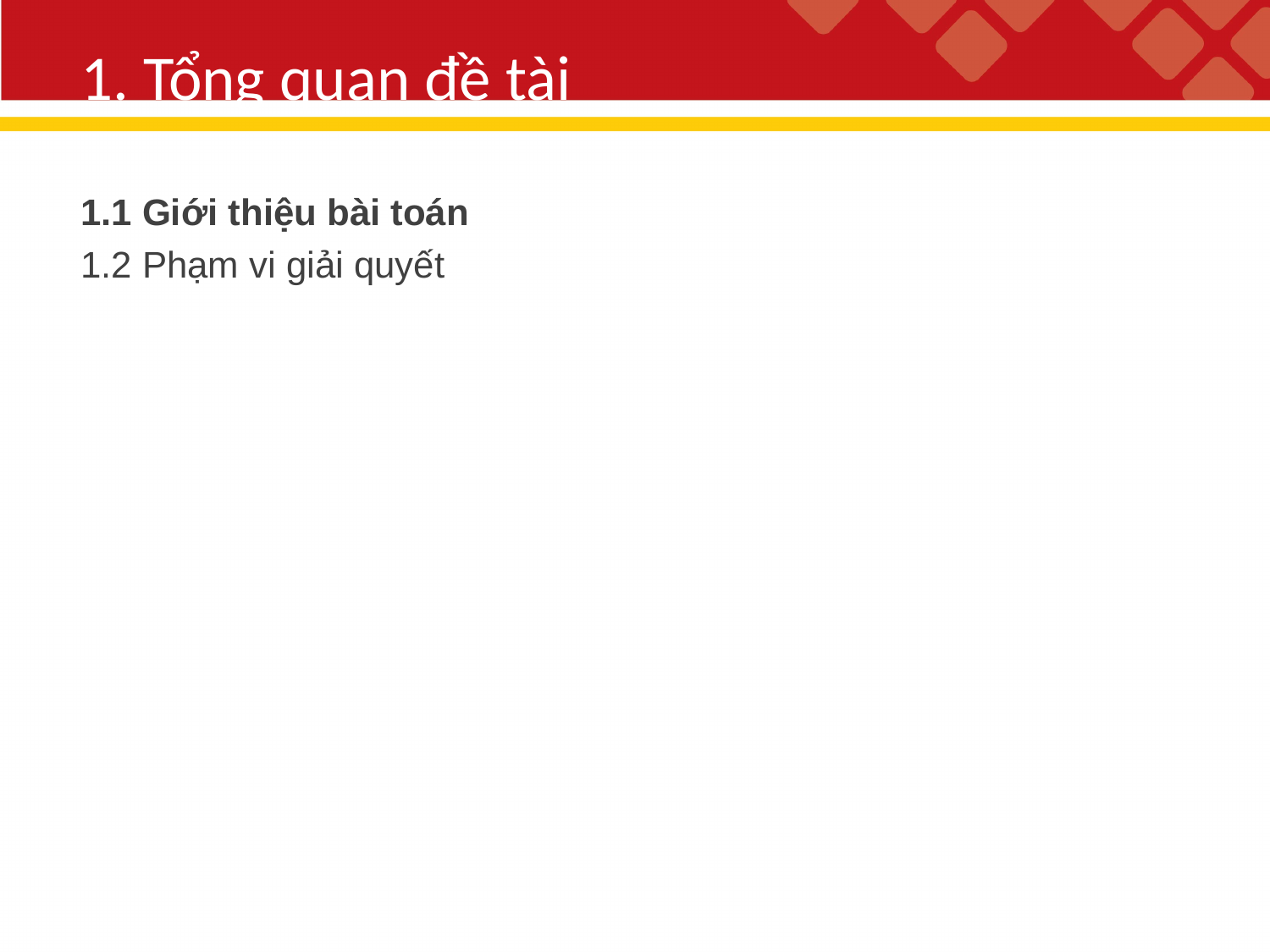

# 1. Tổng quan đề tài
1.1 Giới thiệu bài toán
1.2 Phạm vi giải quyết